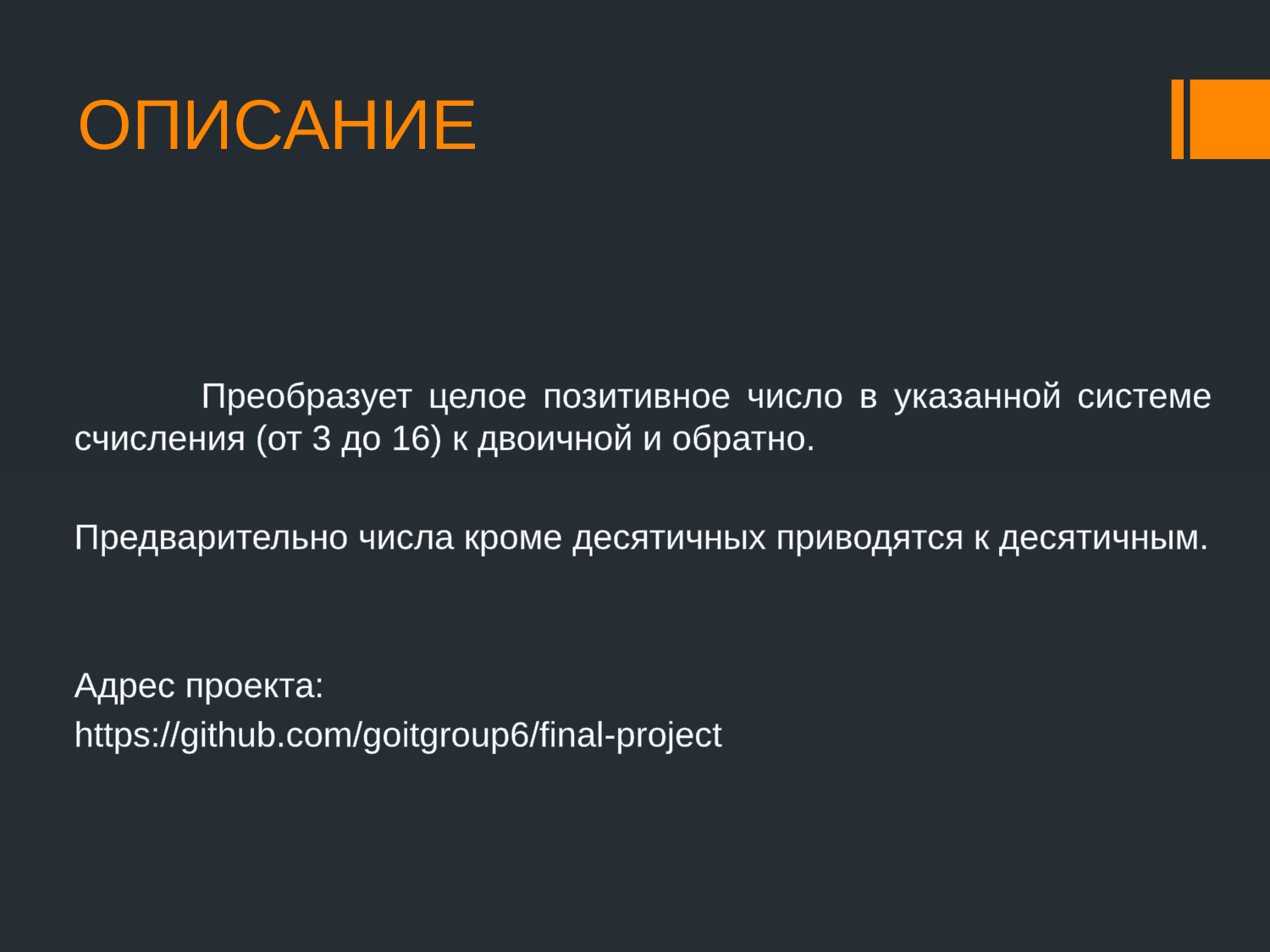

ОПИСАНИЕ

	Преобразует целое позитивное число в указанной системе счисления (от 3 до 16) к двоичной и обратно.

Предварительно числа кроме десятичных приводятся к десятичным.

Адрес проекта:
https://github.com/goitgroup6/final-project